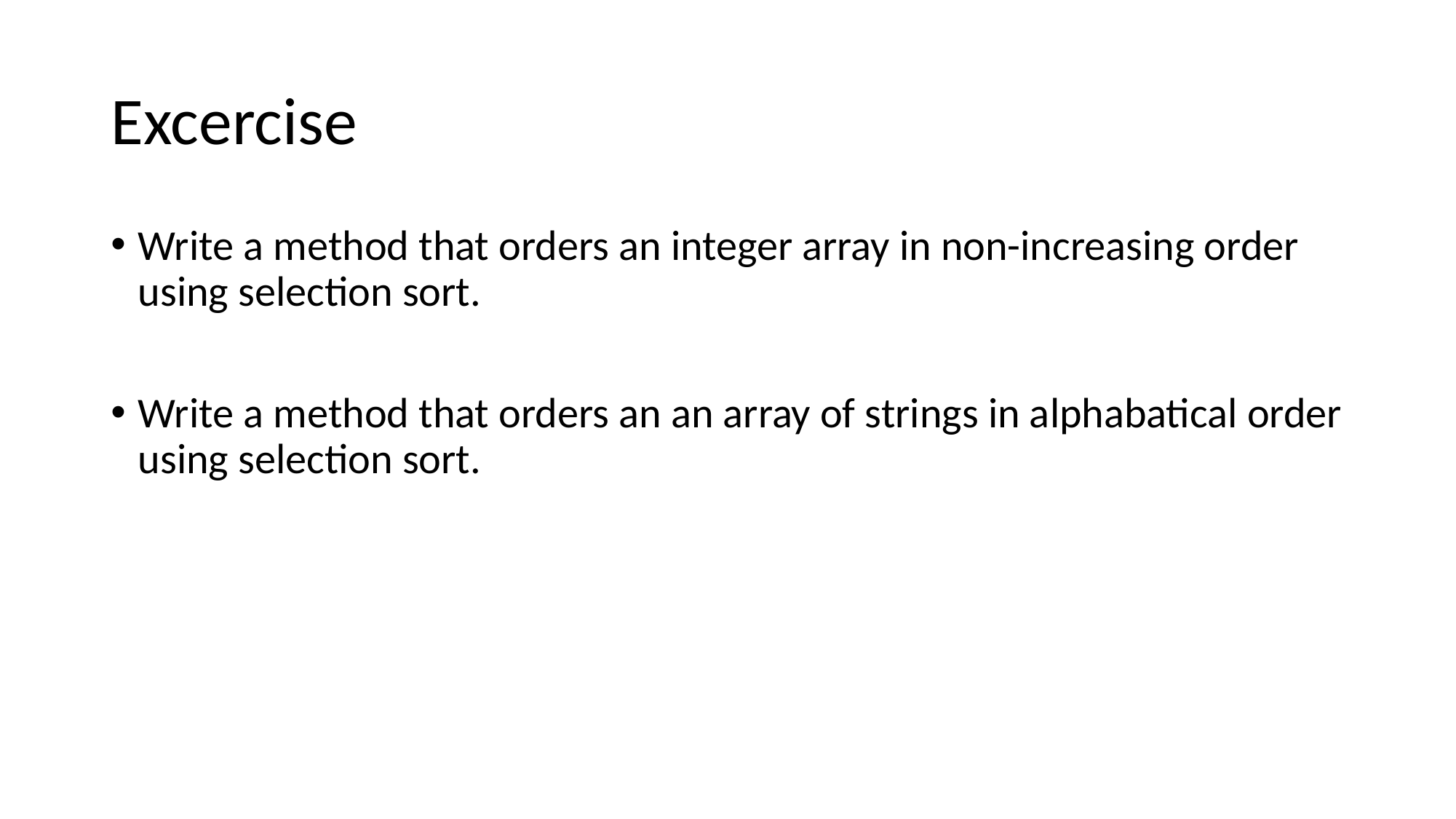

# Excercise
Write a method that orders an integer array in non-increasing order using selection sort.

Write a method that orders an an array of strings in alphabatical order using selection sort.